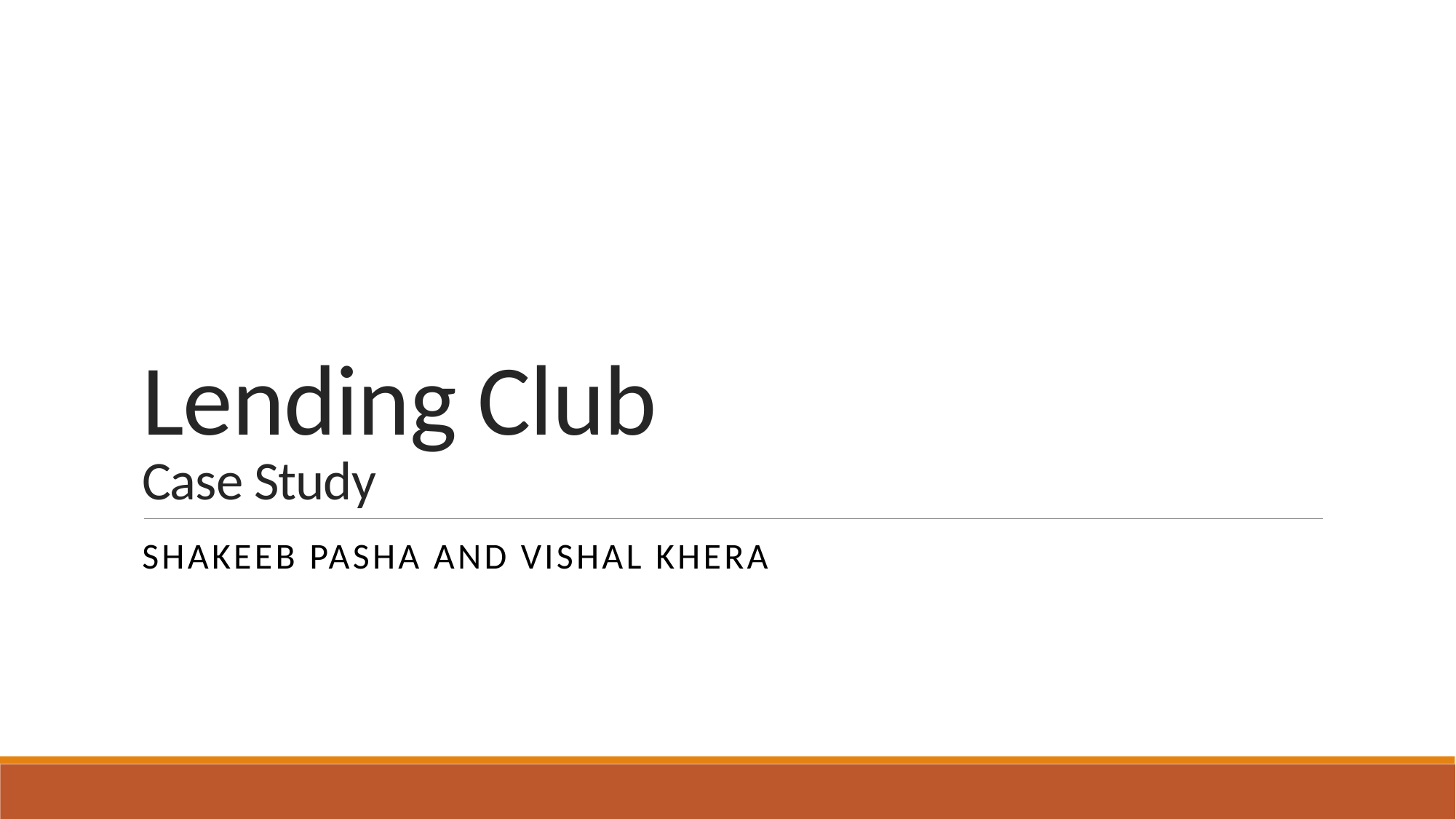

# Lending Club Case Study
Shakeeb Pasha and Vishal Khera